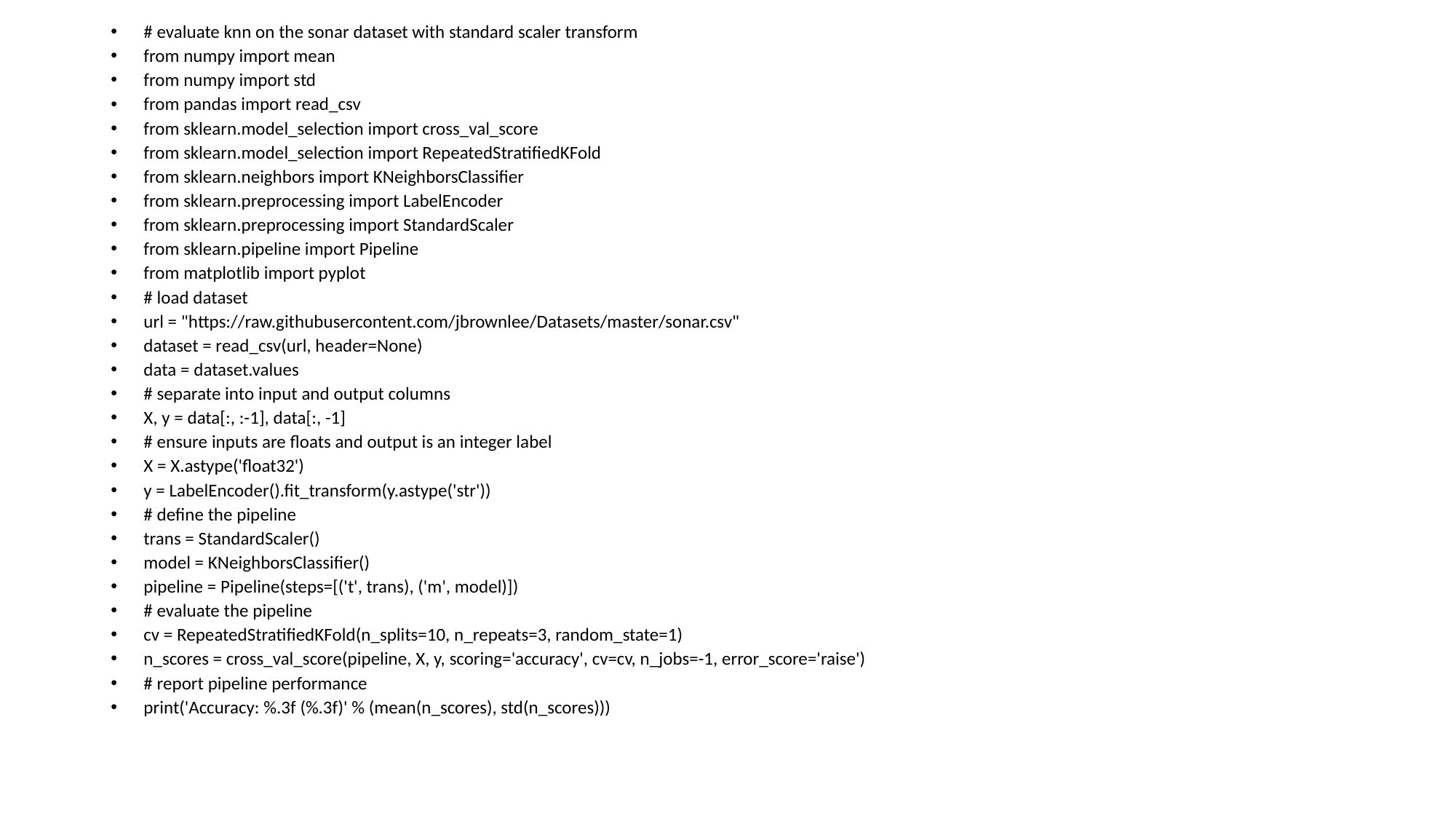

# evaluate knn on the sonar dataset with standard scaler transform
from numpy import mean
from numpy import std
from pandas import read_csv
from sklearn.model_selection import cross_val_score
from sklearn.model_selection import RepeatedStratifiedKFold
from sklearn.neighbors import KNeighborsClassifier
from sklearn.preprocessing import LabelEncoder
from sklearn.preprocessing import StandardScaler
from sklearn.pipeline import Pipeline
from matplotlib import pyplot
# load dataset
url = "https://raw.githubusercontent.com/jbrownlee/Datasets/master/sonar.csv"
dataset = read_csv(url, header=None)
data = dataset.values
# separate into input and output columns
X, y = data[:, :-1], data[:, -1]
# ensure inputs are floats and output is an integer label
X = X.astype('float32')
y = LabelEncoder().fit_transform(y.astype('str'))
# define the pipeline
trans = StandardScaler()
model = KNeighborsClassifier()
pipeline = Pipeline(steps=[('t', trans), ('m', model)])
# evaluate the pipeline
cv = RepeatedStratifiedKFold(n_splits=10, n_repeats=3, random_state=1)
n_scores = cross_val_score(pipeline, X, y, scoring='accuracy', cv=cv, n_jobs=-1, error_score='raise')
# report pipeline performance
print('Accuracy: %.3f (%.3f)' % (mean(n_scores), std(n_scores)))